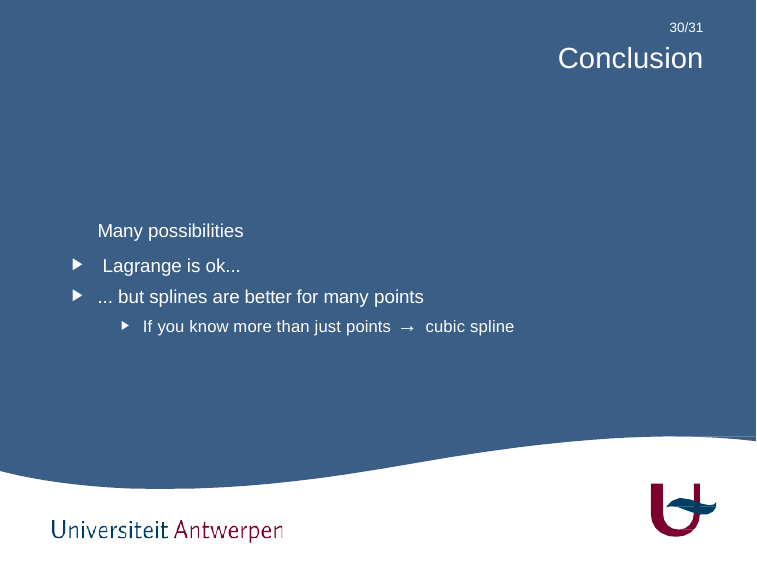

30/31
# Conclusion
Many possibilities  Lagrange is ok...
▶
▶
... but splines are better for many points
If you know more than just points → cubic spline
▶